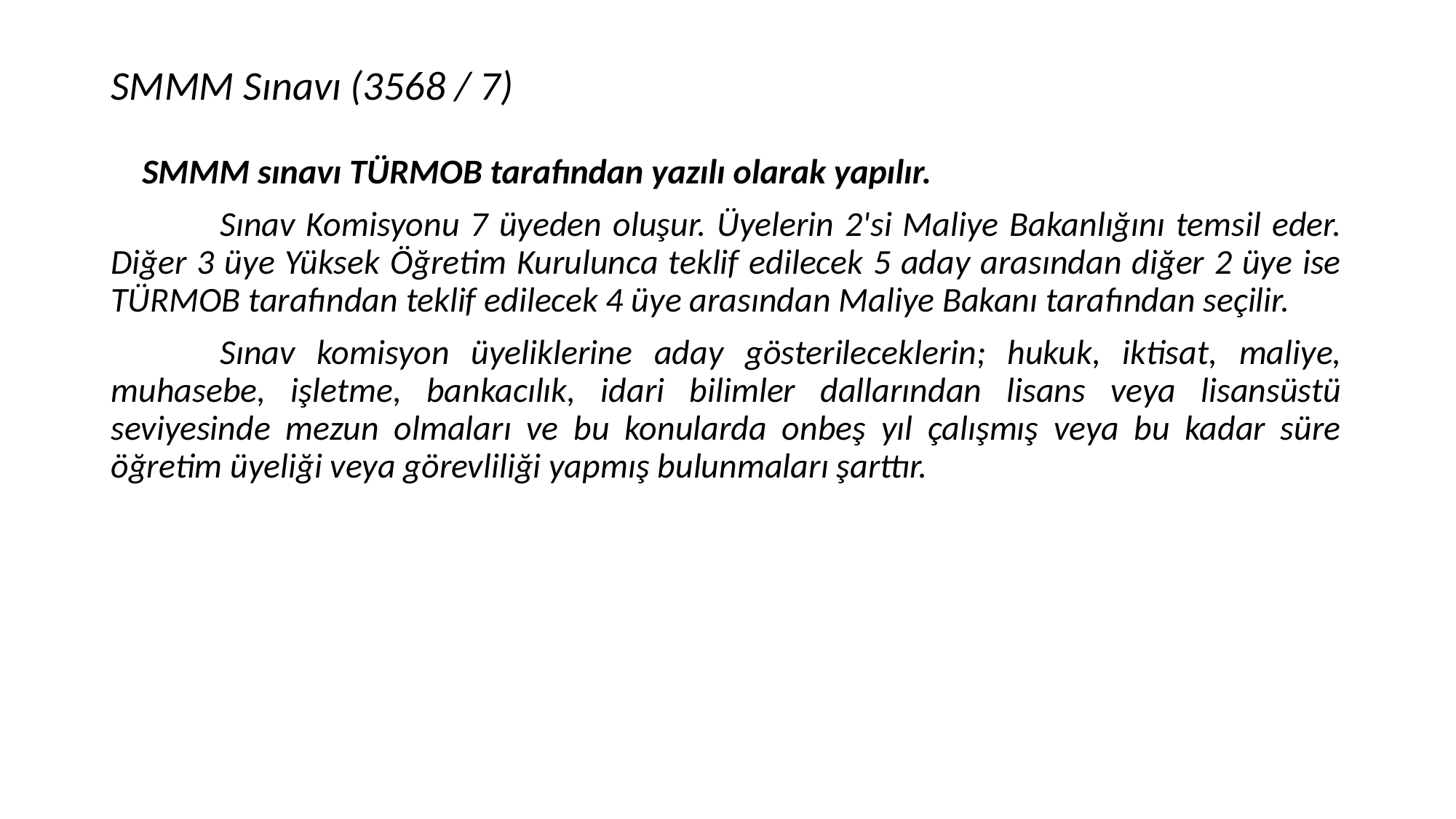

# SMMM Sınavı (3568 / 7)
    SMMM sınavı TÜRMOB tarafından yazılı olarak yapılır.
	Sınav Komisyonu 7 üyeden oluşur. Üyelerin 2'si Maliye Bakanlığını temsil eder. Diğer 3 üye Yüksek Öğretim Kurulunca teklif edilecek 5 aday arasından diğer 2 üye ise TÜRMOB tarafından teklif edilecek 4 üye arasından Maliye Bakanı tarafından seçilir.
	Sınav komisyon üyeliklerine aday gösterileceklerin; hukuk, iktisat, maliye, muhasebe, işletme, bankacılık, idari bilimler dallarından lisans veya lisansüstü seviyesinde mezun olmaları ve bu konularda onbeş yıl çalışmış veya bu kadar süre öğretim üyeliği veya görevliliği yapmış bulunmaları şarttır.